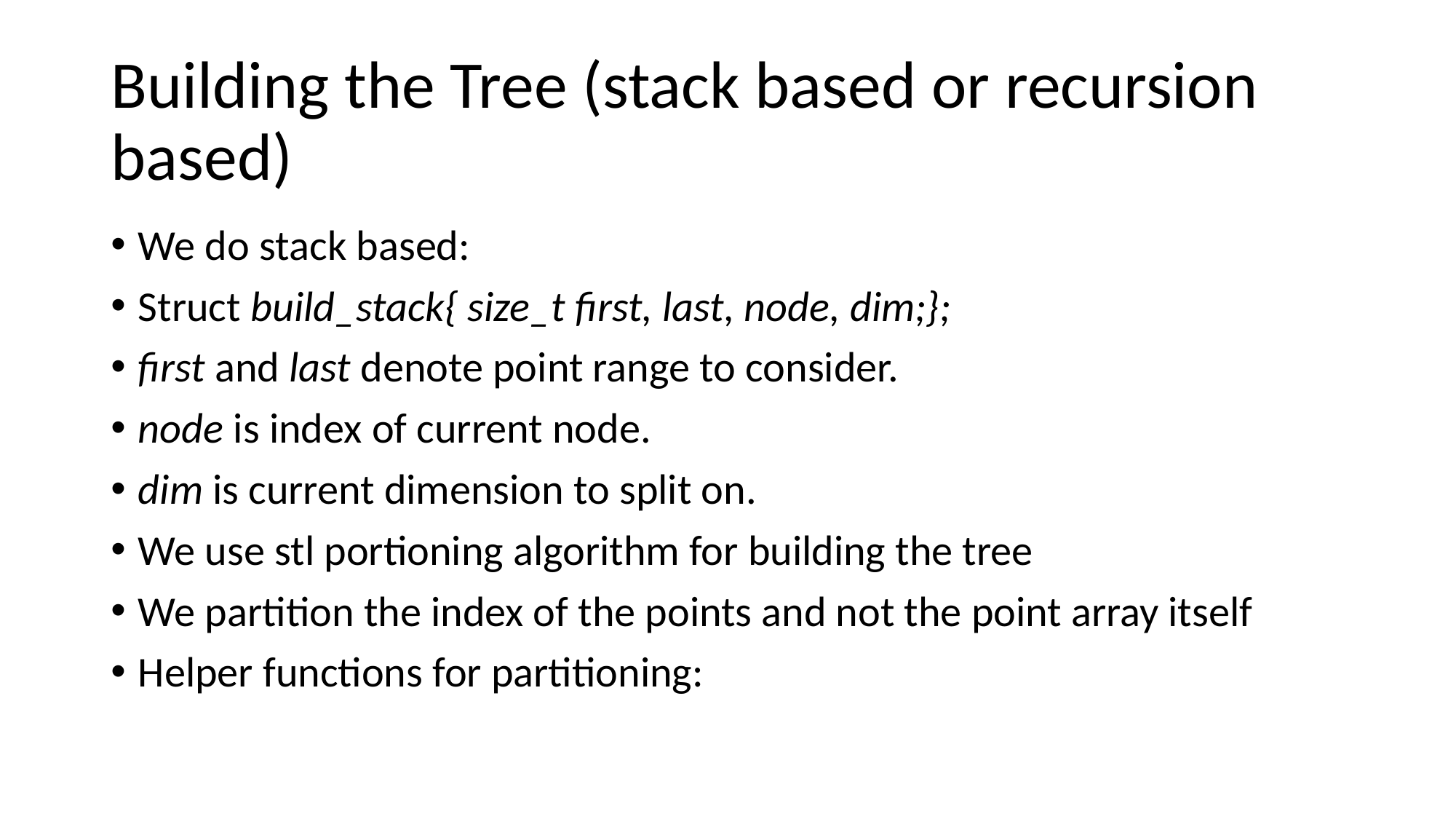

# Building the Tree (stack based or recursion based)
We do stack based:
Struct build_stack{ size_t first, last, node, dim;};
first and last denote point range to consider.
node is index of current node.
dim is current dimension to split on.
We use stl portioning algorithm for building the tree
We partition the index of the points and not the point array itself
Helper functions for partitioning: